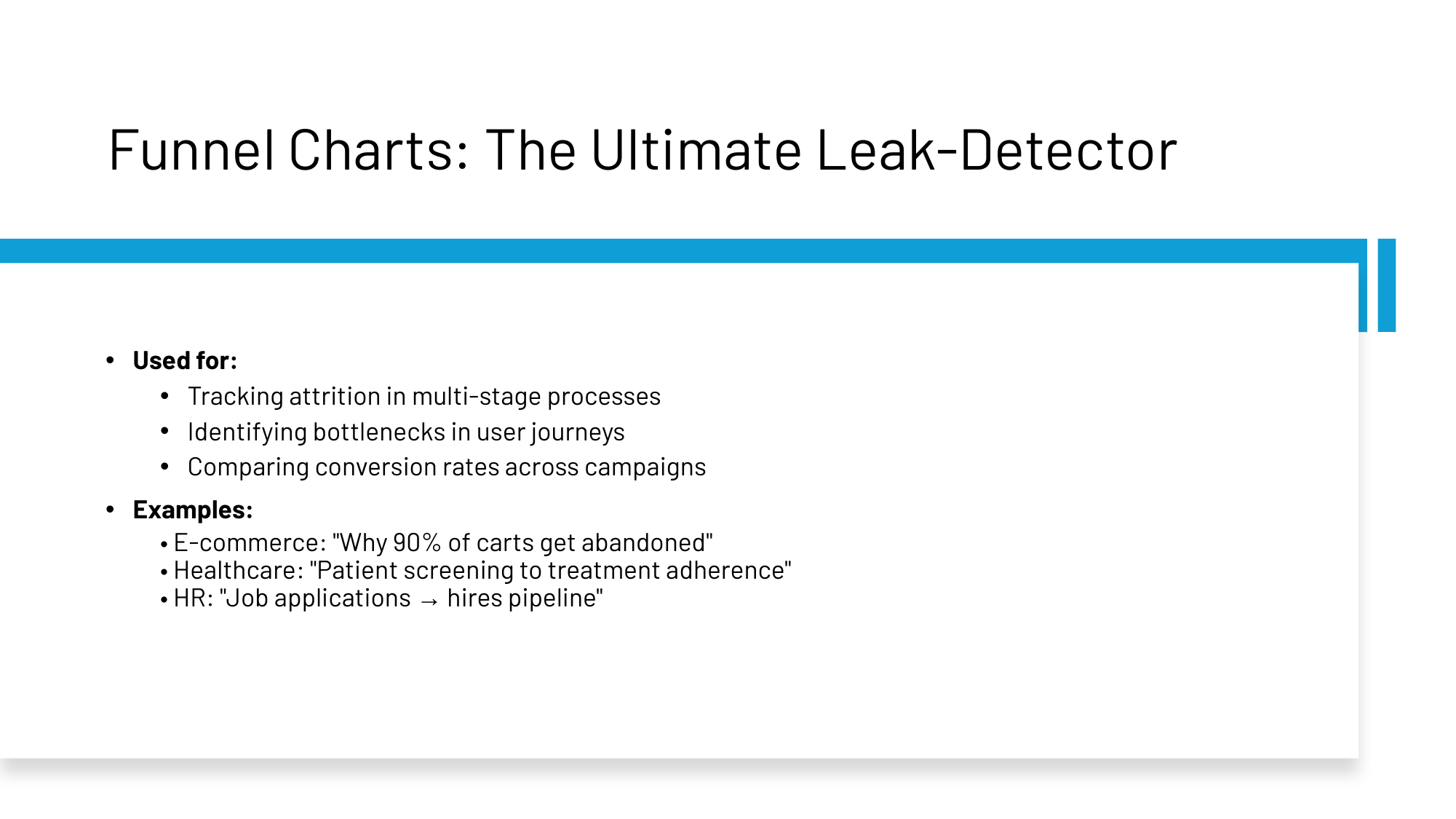

# Funnel Charts: The Ultimate Leak-Detector

Used for:
Tracking attrition in multi-stage processes
Identifying bottlenecks in user journeys
Comparing conversion rates across campaigns
Examples:
• E-commerce: "Why 90% of carts get abandoned"
• Healthcare: "Patient screening to treatment adherence"
• HR: "Job applications → hires pipeline"